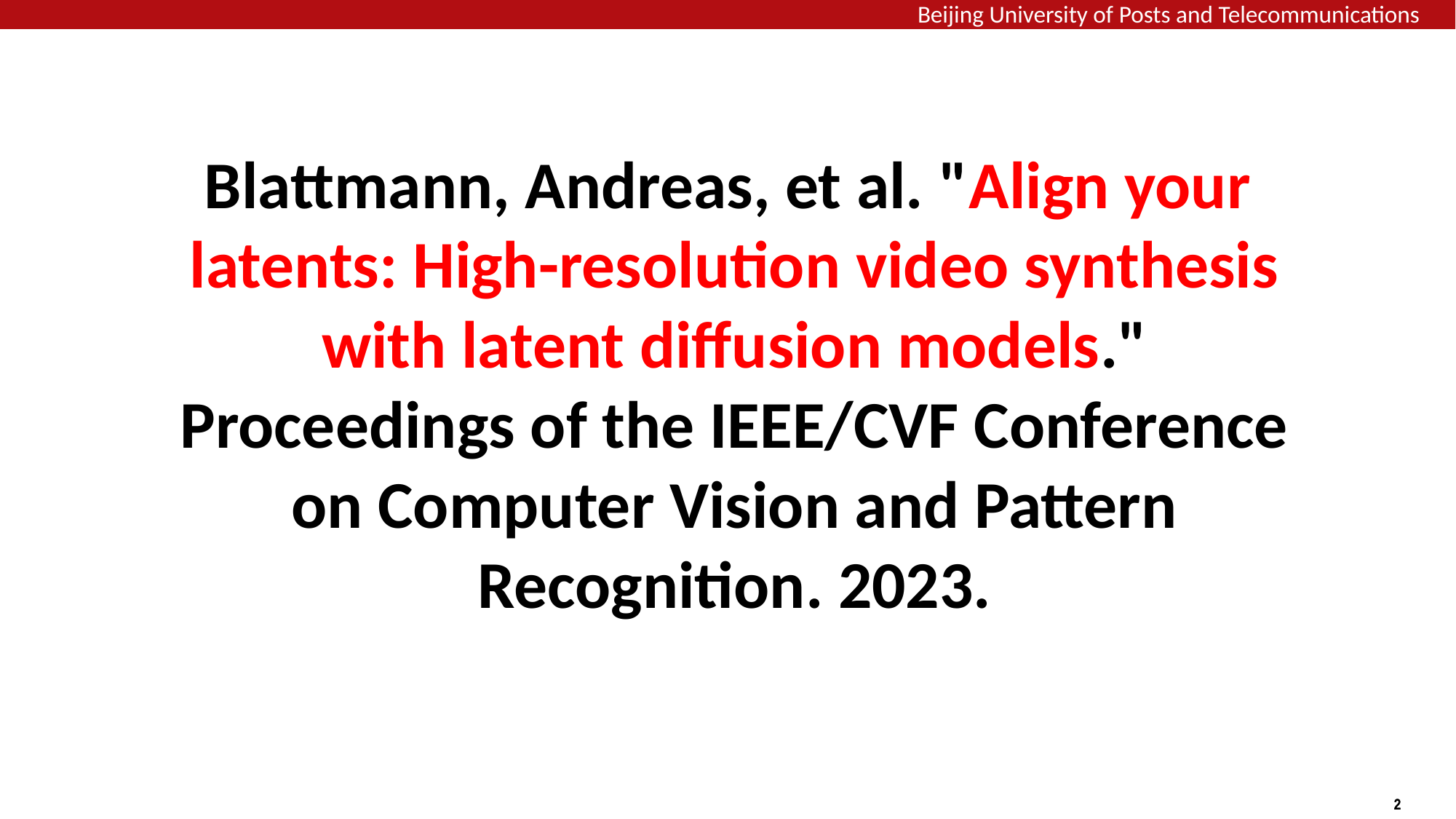

# Blattmann, Andreas, et al. "Align your latents: High-resolution video synthesis with latent diffusion models." Proceedings of the IEEE/CVF Conference on Computer Vision and Pattern Recognition. 2023.